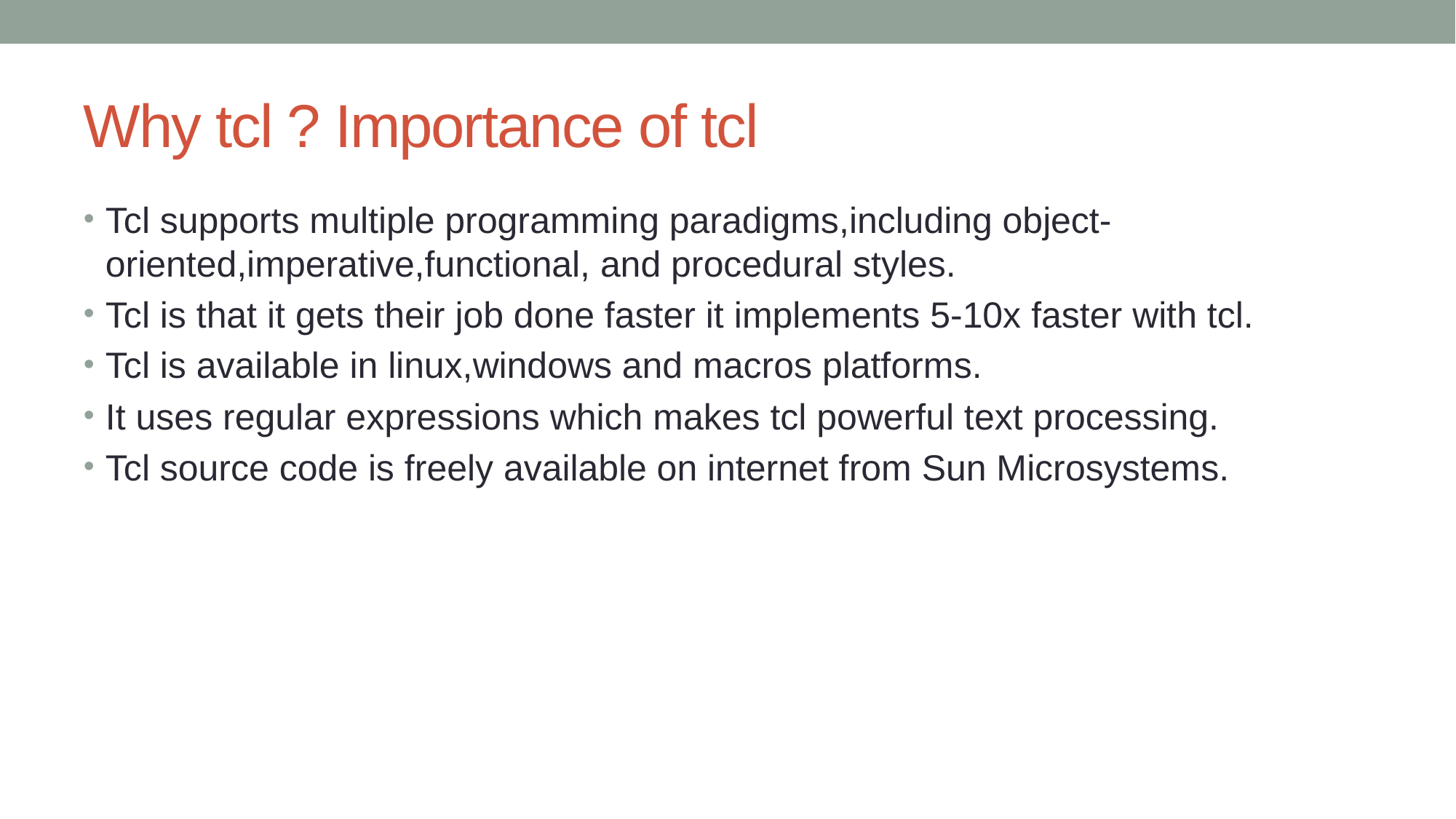

# Why tcl ? Importance of tcl
Tcl supports multiple programming paradigms,including object-oriented,imperative,functional, and procedural styles.
Tcl is that it gets their job done faster it implements 5-10x faster with tcl.
Tcl is available in linux,windows and macros platforms.
It uses regular expressions which makes tcl powerful text processing.
Tcl source code is freely available on internet from Sun Microsystems.